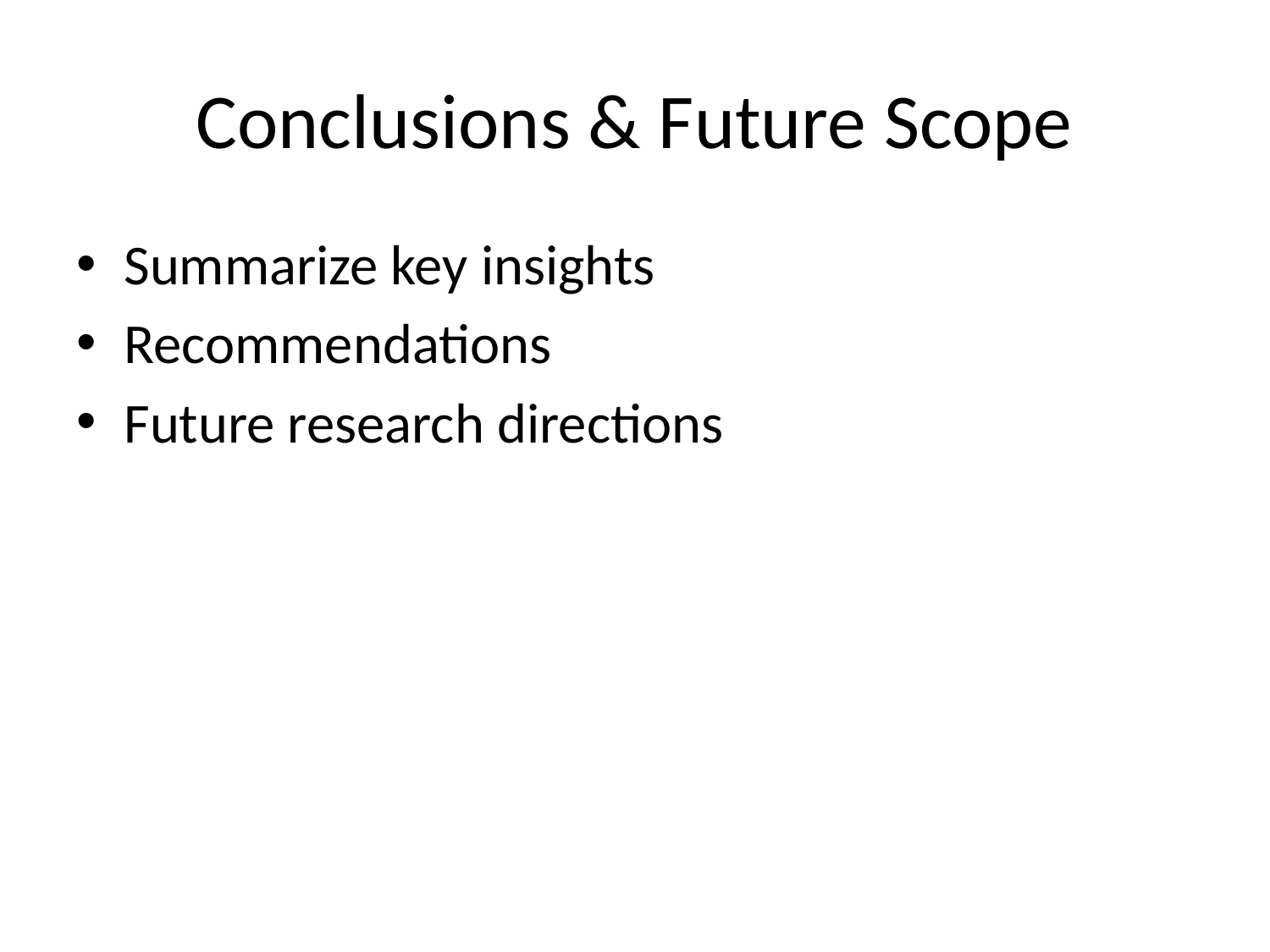

# Conclusions & Future Scope
Summarize key insights
Recommendations
Future research directions